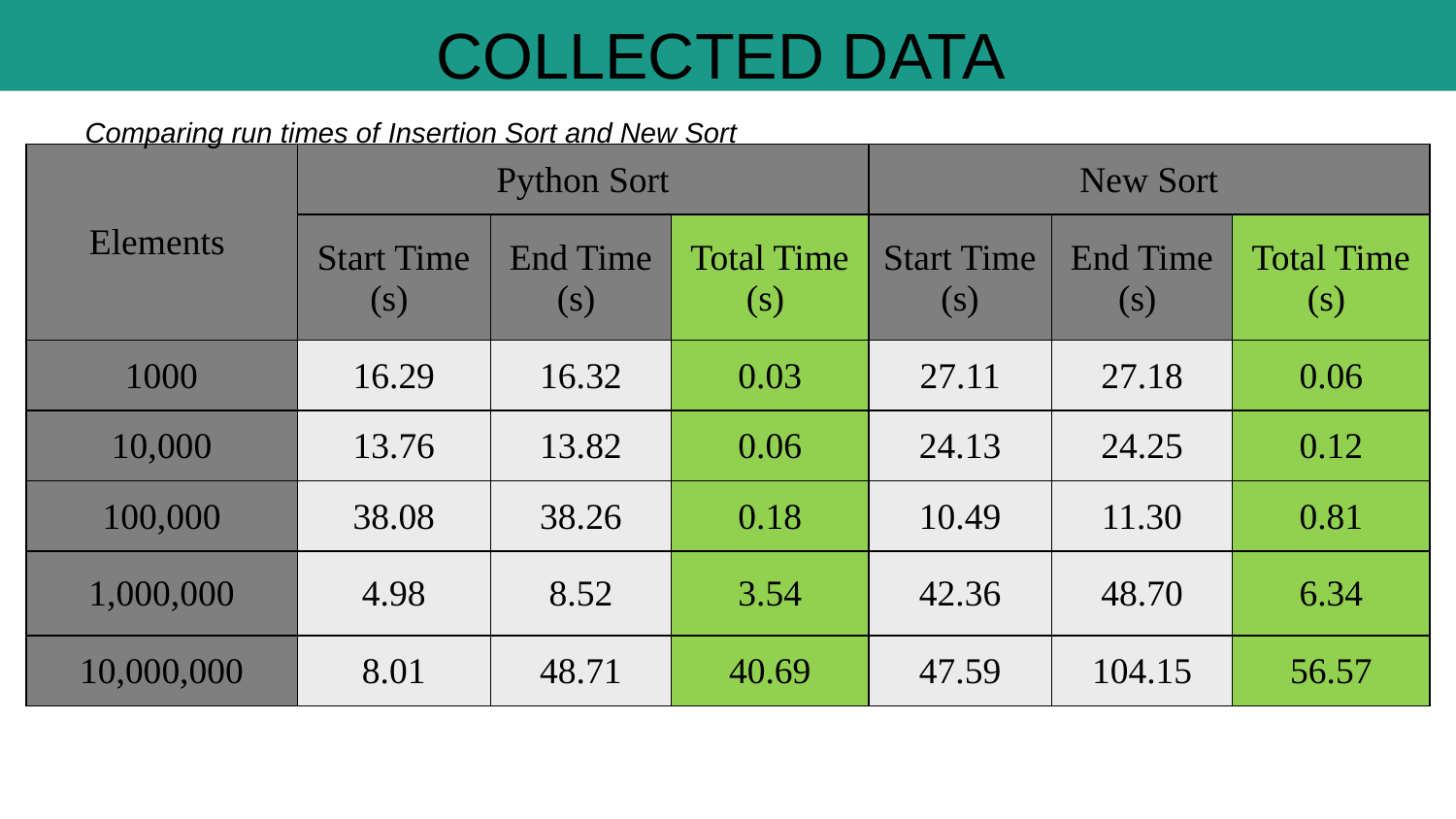

# DATA COLLECTED (IT DOES NOT WORK)
COLLECTED DATA
Comparing run times of Insertion Sort and New Sort
| Elements | Python Sort |  |  | New Sort |  |  |
| --- | --- | --- | --- | --- | --- | --- |
|  | Start Time (s) | End Time (s) | Total Time (s) | Start Time (s) | End Time (s) | Total Time (s) |
| 1000 | 16.29 | 16.32 | 0.03 | 27.11 | 27.18 | 0.06 |
| 10,000 | 13.76 | 13.82 | 0.06 | 24.13 | 24.25 | 0.12 |
| 100,000 | 38.08 | 38.26 | 0.18 | 10.49 | 11.30 | 0.81 |
| 1,000,000 | 4.98 | 8.52 | 3.54 | 42.36 | 48.70 | 6.34 |
| 10,000,000 | 8.01 | 48.71 | 40.69 | 47.59 | 104.15 | 56.57 |